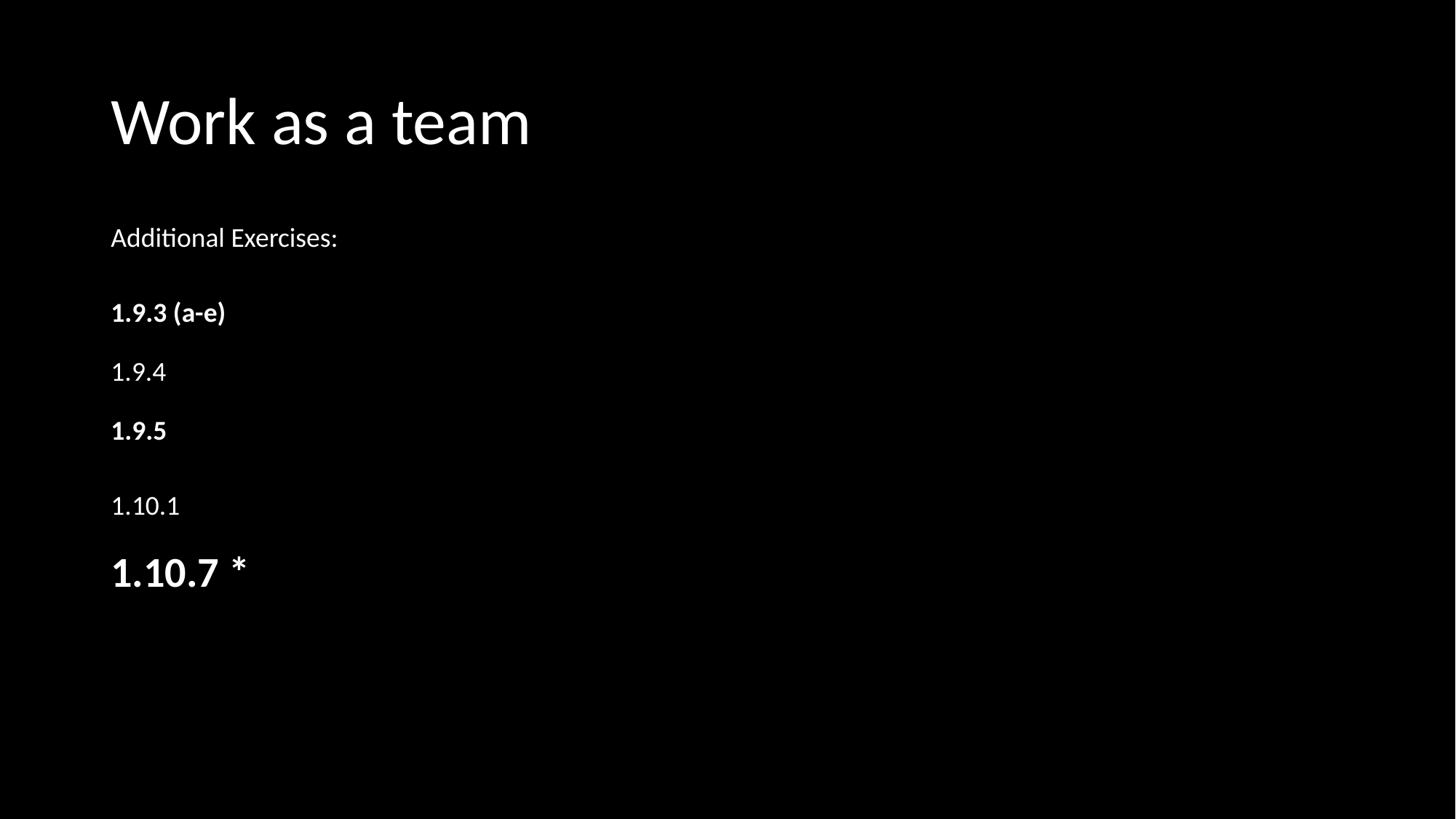

# Work as a team
Additional Exercises:

1.9.3 (a-e)

1.9.4

1.9.5

1.10.1

1.10.7 *